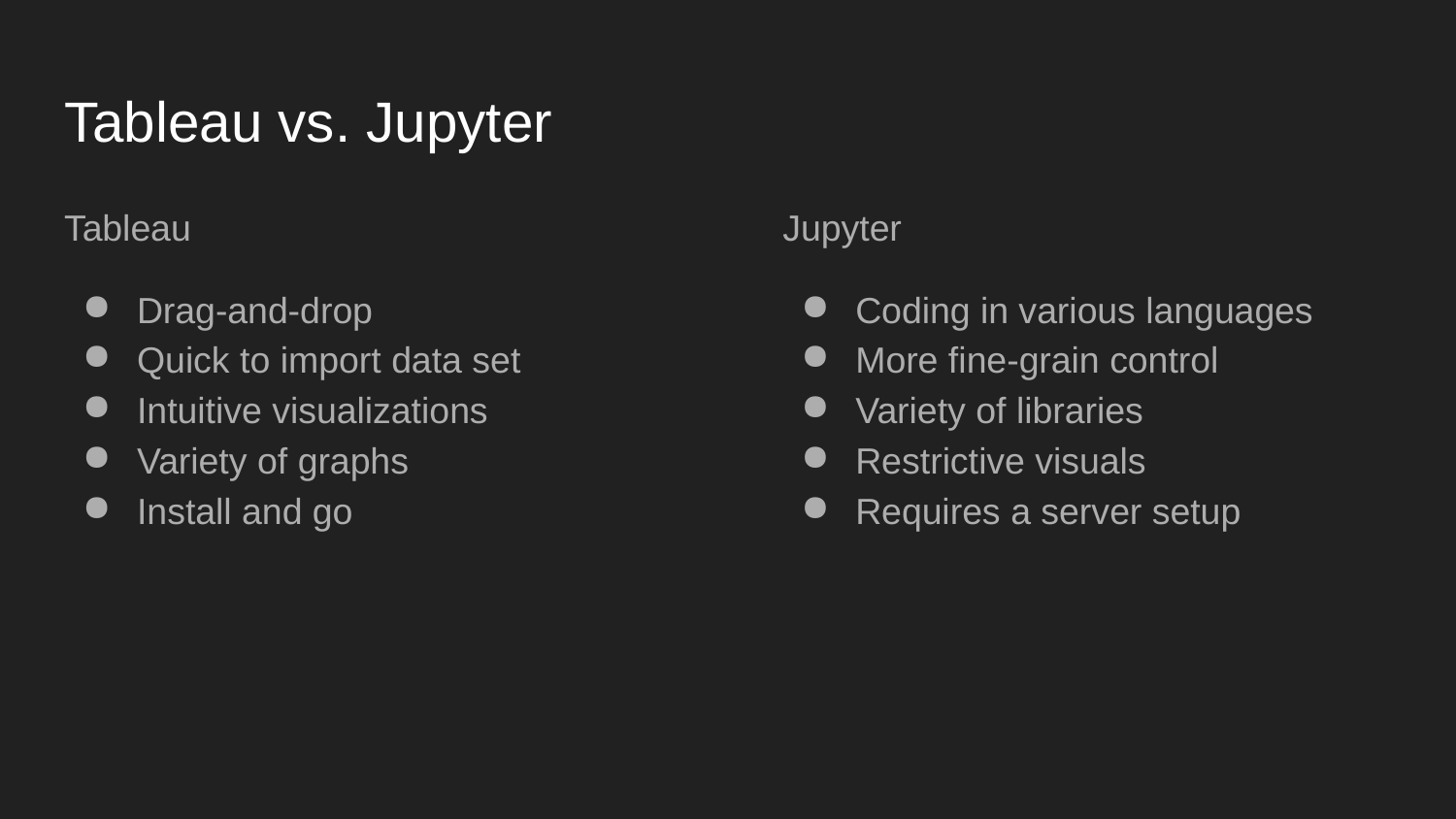

# Tableau vs. Jupyter
Tableau
Drag-and-drop
Quick to import data set
Intuitive visualizations
Variety of graphs
Install and go
Jupyter
Coding in various languages
More fine-grain control
Variety of libraries
Restrictive visuals
Requires a server setup